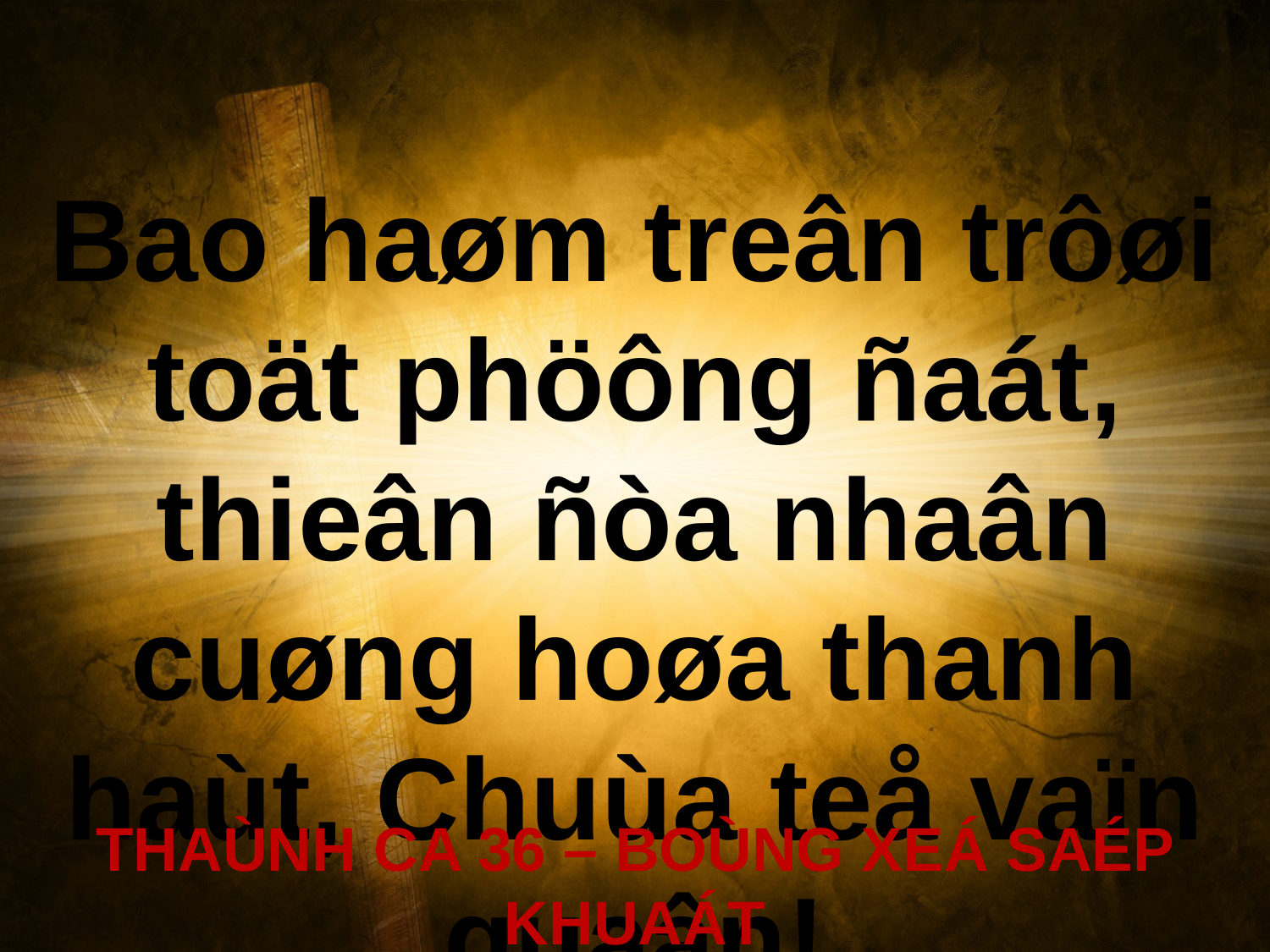

Bao haøm treân trôøi toät phöông ñaát, thieân ñòa nhaân cuøng hoøa thanh haùt, Chuùa teå vaïn quaân!
THAÙNH CA 36 – BOÙNG XEÁ SAÉP KHUAÁT